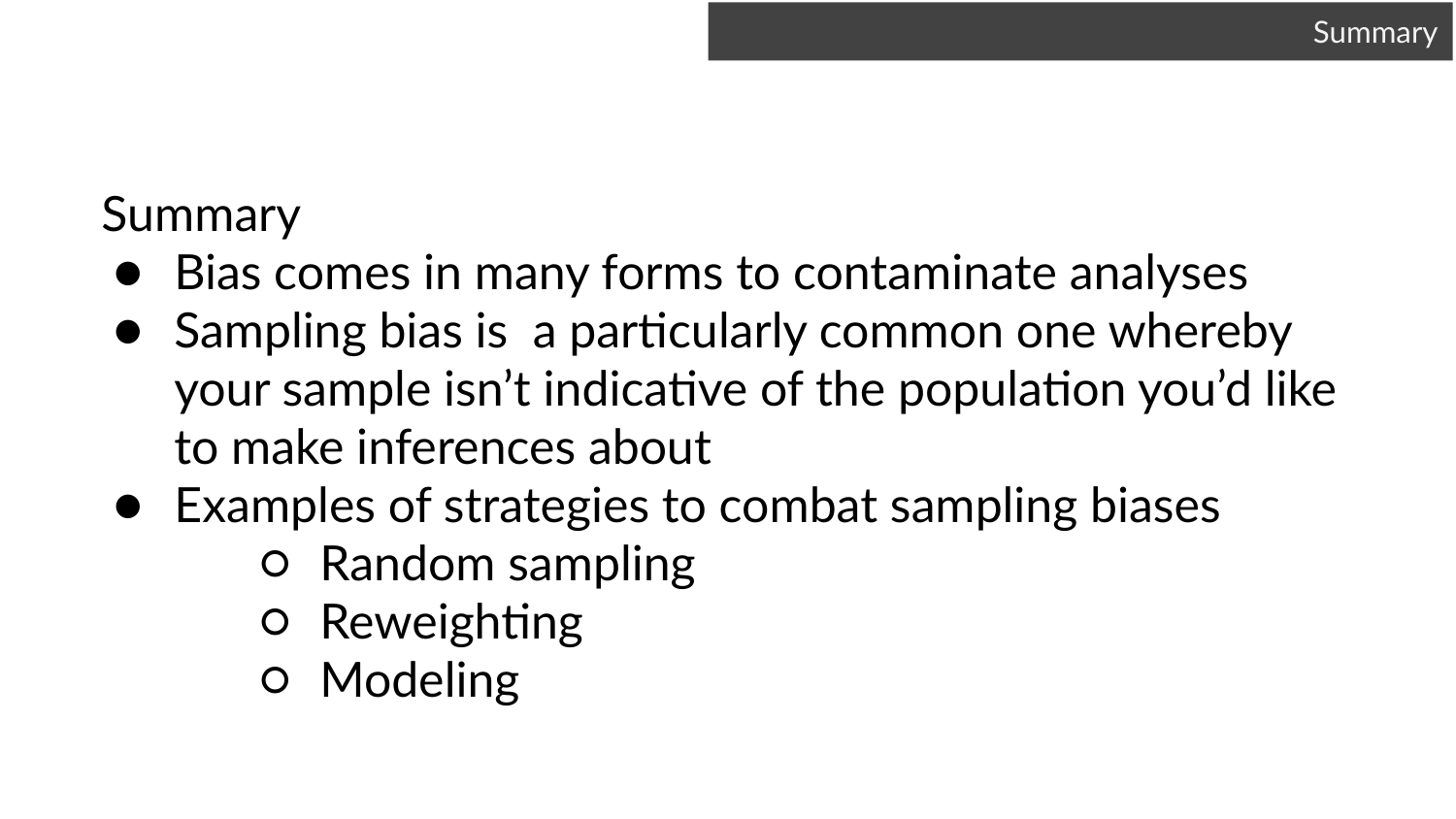

# Summary
Summary
Bias comes in many forms to contaminate analyses
Sampling bias is  a particularly common one whereby your sample isn’t indicative of the population you’d like to make inferences about
Examples of strategies to combat sampling biases
Random sampling
Reweighting
Modeling